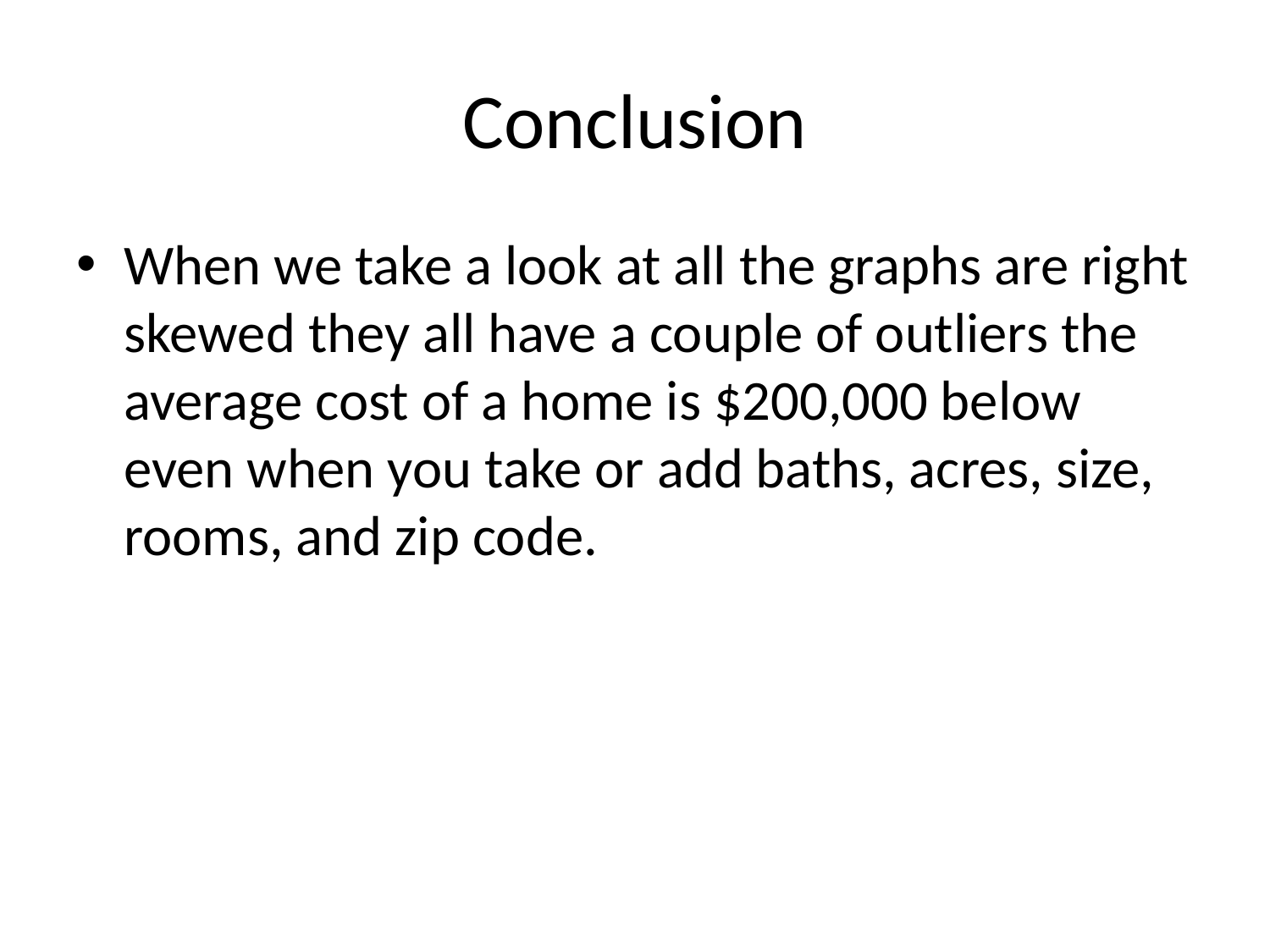

# Conclusion
When we take a look at all the graphs are right skewed they all have a couple of outliers the average cost of a home is $200,000 below even when you take or add baths, acres, size, rooms, and zip code.